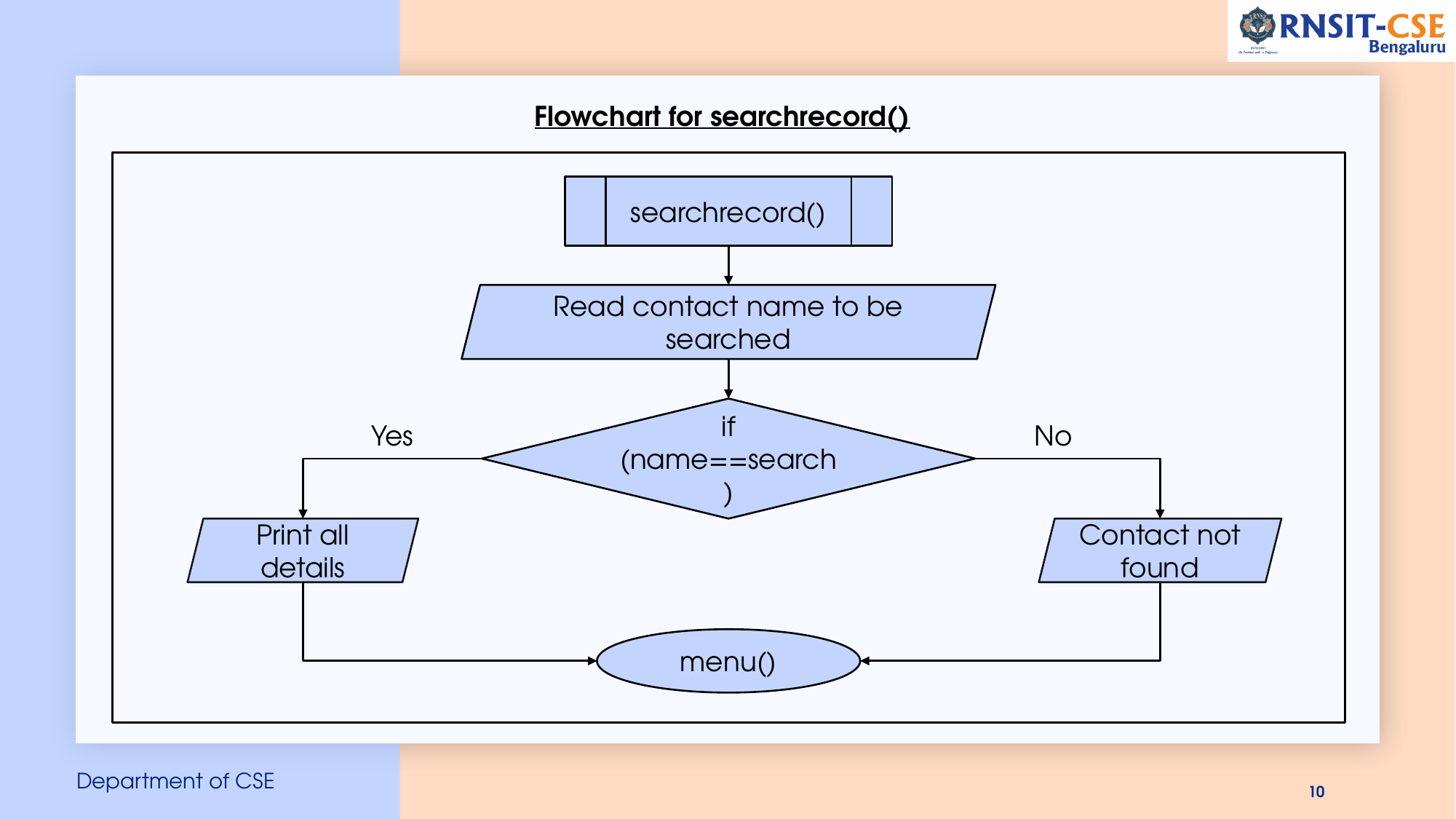

Flowchart for searchrecord()

searchrecord()
Read contact name to be searched
if (name==search)
Yes
No
Print all details
Contact not found
menu()
Department of CSE
10